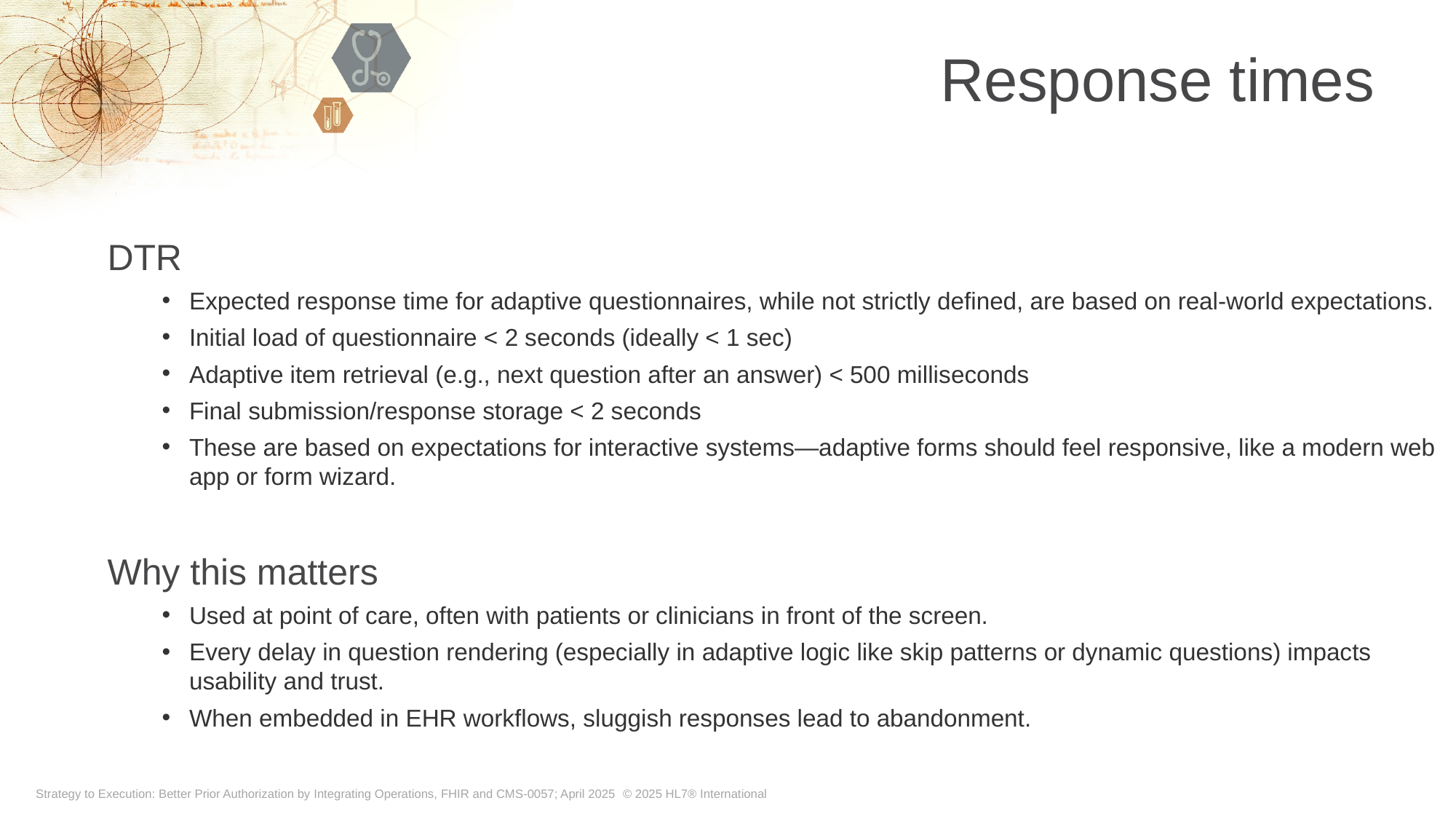

# Response times
DTR
Expected response time for adaptive questionnaires, while not strictly defined, are based on real-world expectations.
Initial load of questionnaire < 2 seconds (ideally < 1 sec)
Adaptive item retrieval (e.g., next question after an answer) < 500 milliseconds
Final submission/response storage < 2 seconds
These are based on expectations for interactive systems—adaptive forms should feel responsive, like a modern web app or form wizard.
Why this matters
Used at point of care, often with patients or clinicians in front of the screen.
Every delay in question rendering (especially in adaptive logic like skip patterns or dynamic questions) impacts usability and trust.
When embedded in EHR workflows, sluggish responses lead to abandonment.